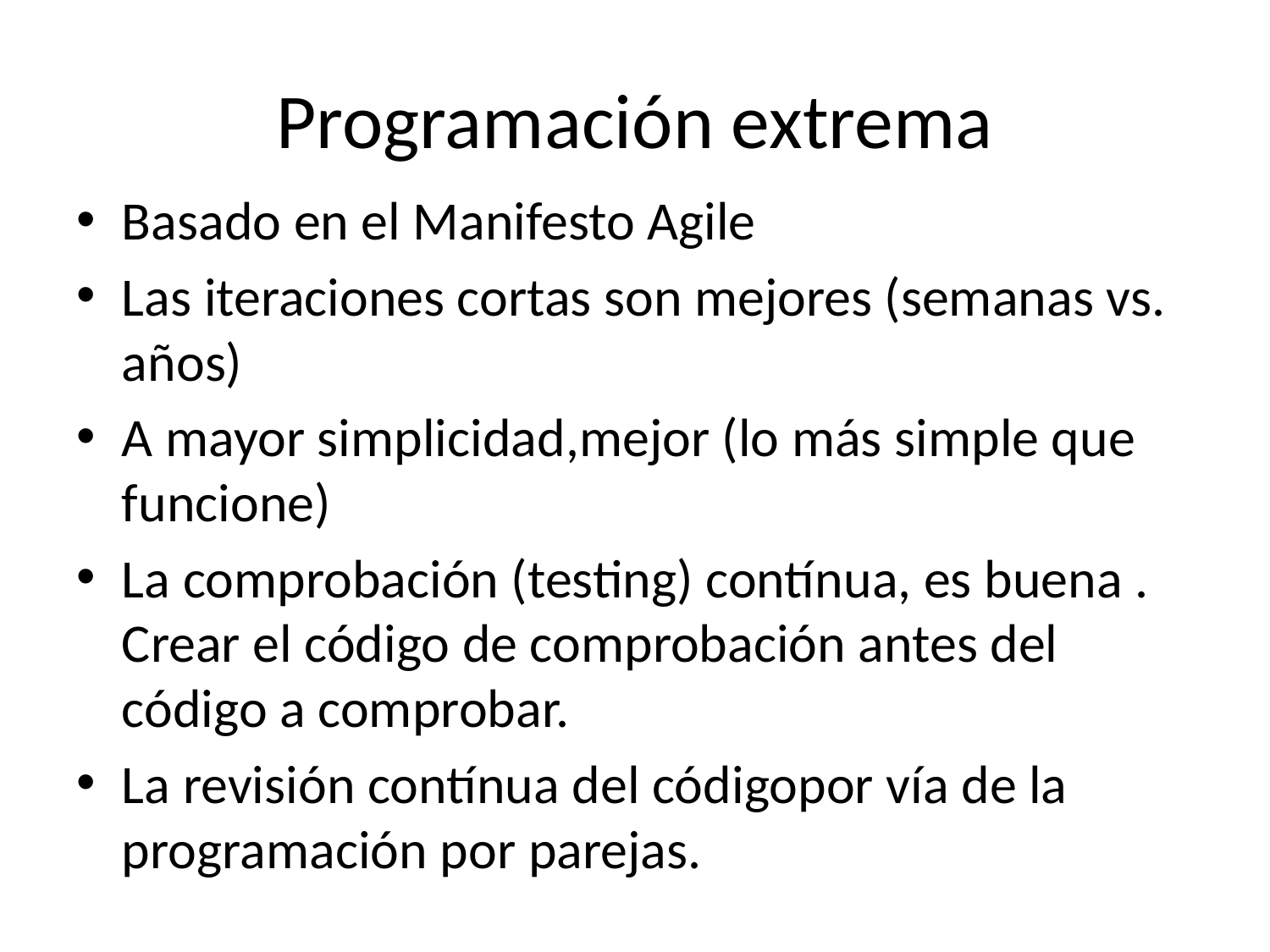

# Programación extrema
Basado en el Manifesto Agile
Las iteraciones cortas son mejores (semanas vs. años)
A mayor simplicidad,mejor (lo más simple que funcione)
La comprobación (testing) contínua, es buena . Crear el código de comprobación antes del código a comprobar.
La revisión contínua del códigopor vía de la programación por parejas.